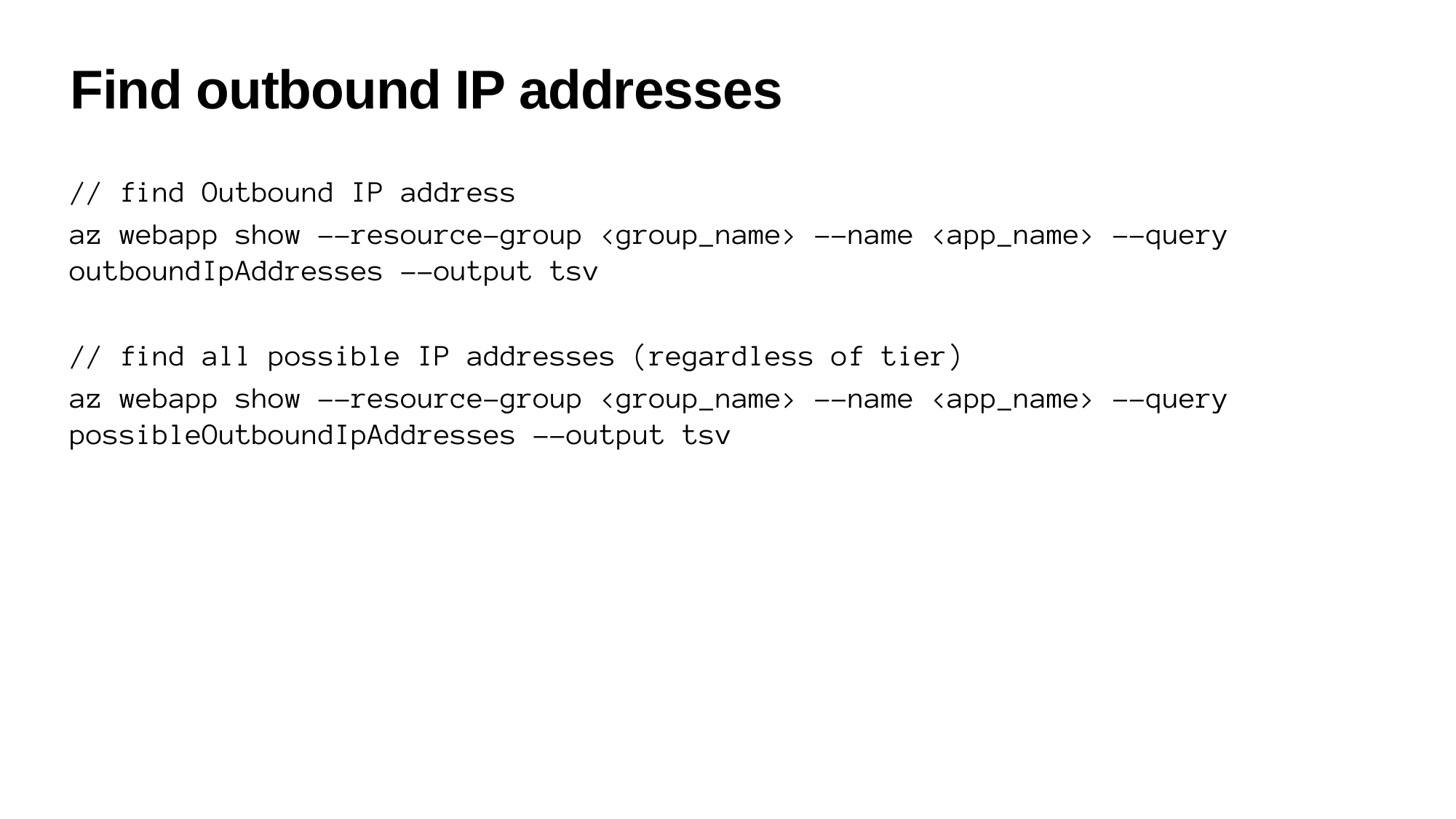

# Find outbound IP addresses
// find Outbound IP address
az webapp show --resource-group <group_name> --name <app_name> --query outboundIpAddresses --output tsv

// find all possible IP addresses (regardless of tier)
az webapp show --resource-group <group_name> --name <app_name> --query possibleOutboundIpAddresses --output tsv